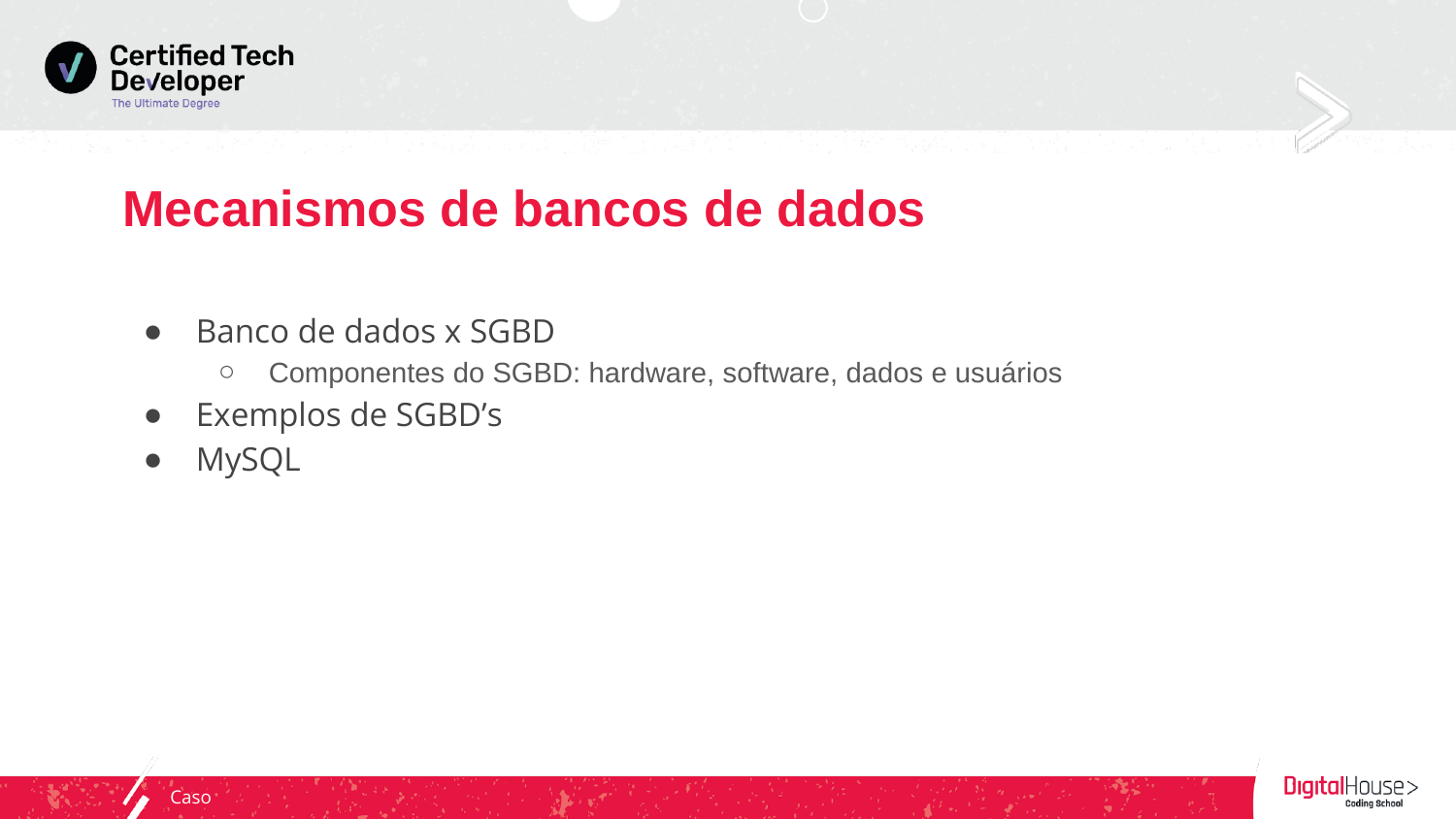

# Mecanismos de bancos de dados
Banco de dados x SGBD
Componentes do SGBD: hardware, software, dados e usuários
Exemplos de SGBD’s
MySQL